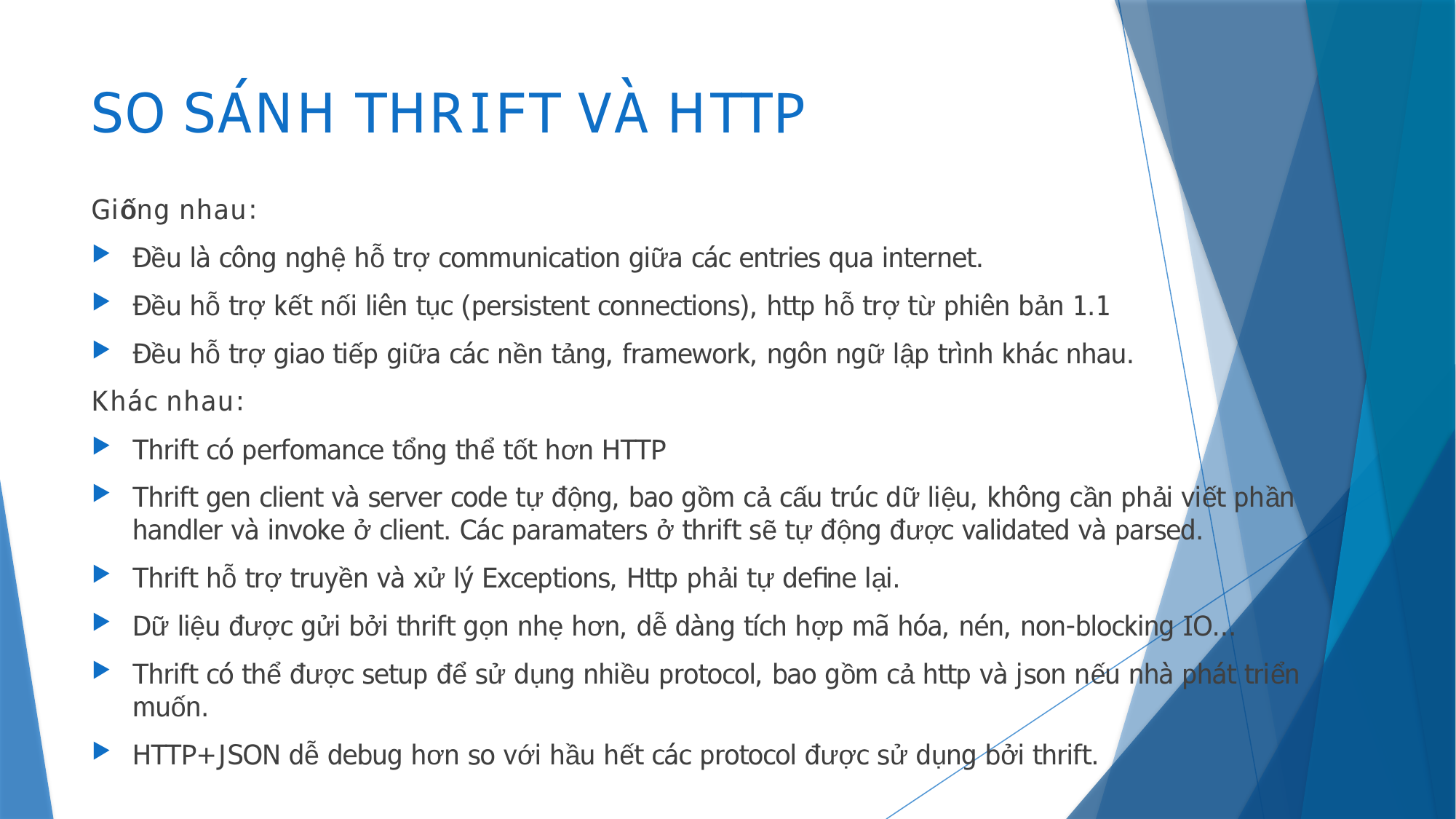

# SO SÁNH THRIFT VÀ HTTP
Giống nhau:
Đều là công nghệ hỗ trợ communication giữa các entries qua internet.
Đều hỗ trợ kết nối liên tục (persistent connections), http hỗ trợ từ phiên bản 1.1
Đều hỗ trợ giao tiếp giữa các nền tảng, framework, ngôn ngữ lập trình khác nhau.
Khác nhau:
Thrift có perfomance tổng thể tốt hơn HTTP
Thrift gen client và server code tự động, bao gồm cả cấu trúc dữ liệu, không cần phải viết phần handler và invoke ở client. Các paramaters ở thrift sẽ tự động được validated và parsed.
Thrift hỗ trợ truyền và xử lý Exceptions, Http phải tự define lại.
Dữ liệu được gửi bởi thrift gọn nhẹ hơn, dễ dàng tích hợp mã hóa, nén, non-blocking IO...
Thrift có thể được setup để sử dụng nhiều protocol, bao gồm cả http và json nếu nhà phát triển muốn.
HTTP+JSON dễ debug hơn so với hầu hết các protocol được sử dụng bởi thrift.